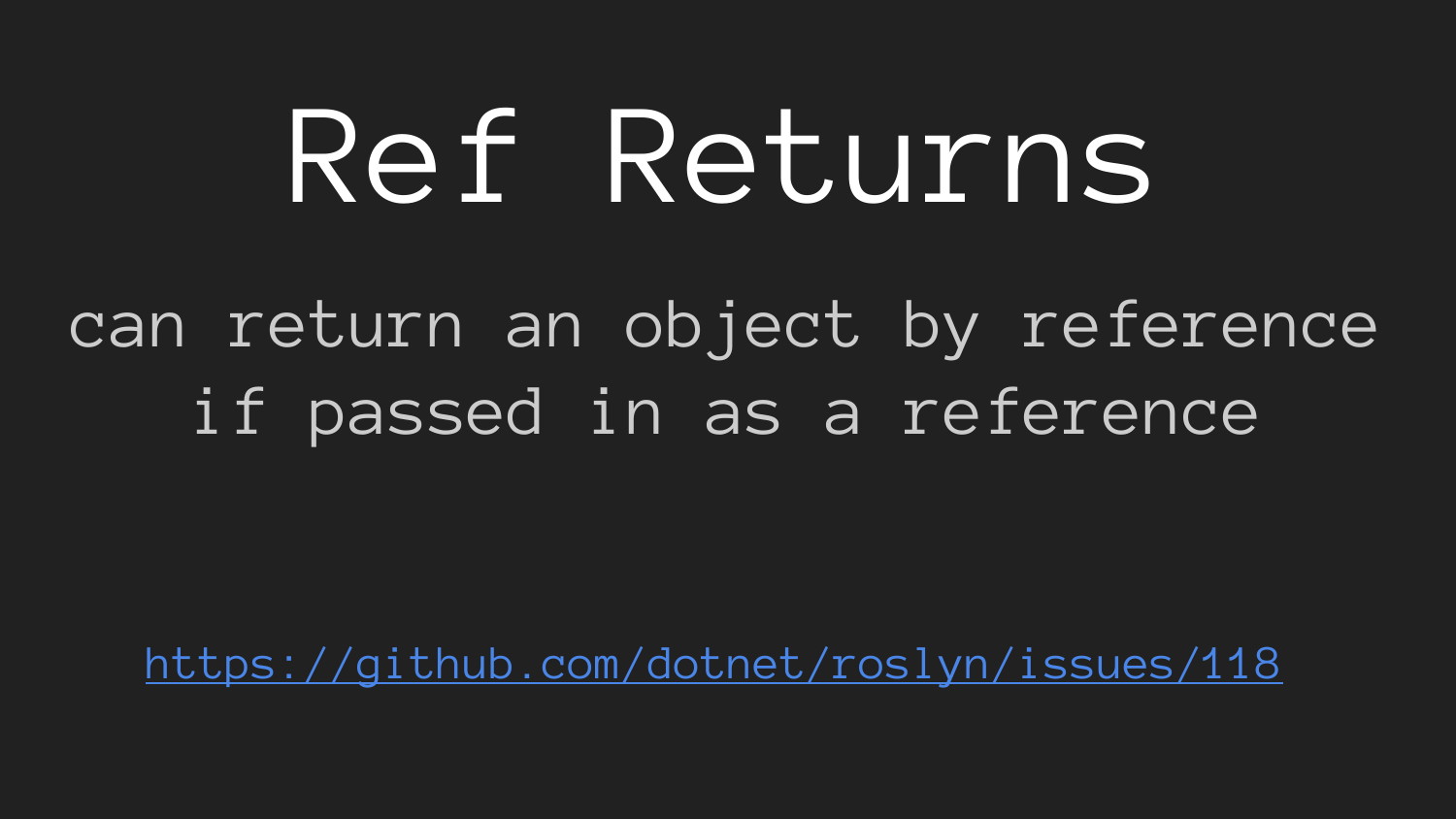

# Ref Returns
can return an object by reference if passed in as a reference
https://github.com/dotnet/roslyn/issues/118